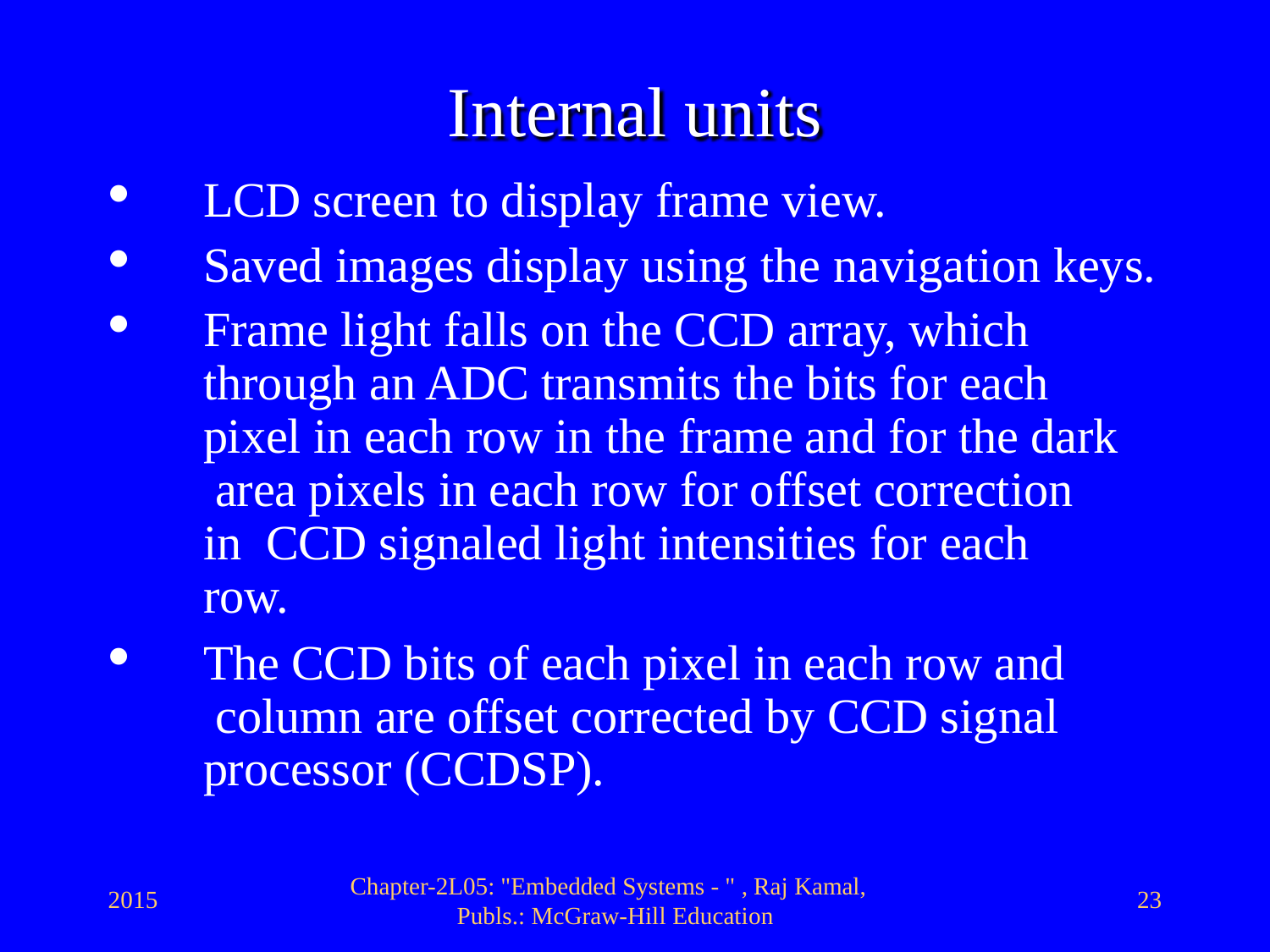

# Internal units
LCD screen to display frame view.
Saved images display using the navigation keys.
Frame light falls on the CCD array, which  through an ADC transmits the bits for each  pixel in each row in the frame and for the dark  area pixels in each row for offset correction in  CCD signaled light intensities for each row.
The CCD bits of each pixel in each row and  column are offset corrected by CCD signal  processor (CCDSP).
Chapter-2L05: "Embedded Systems - " , Raj Kamal,  Publs.: McGraw-Hill Education
2015
23